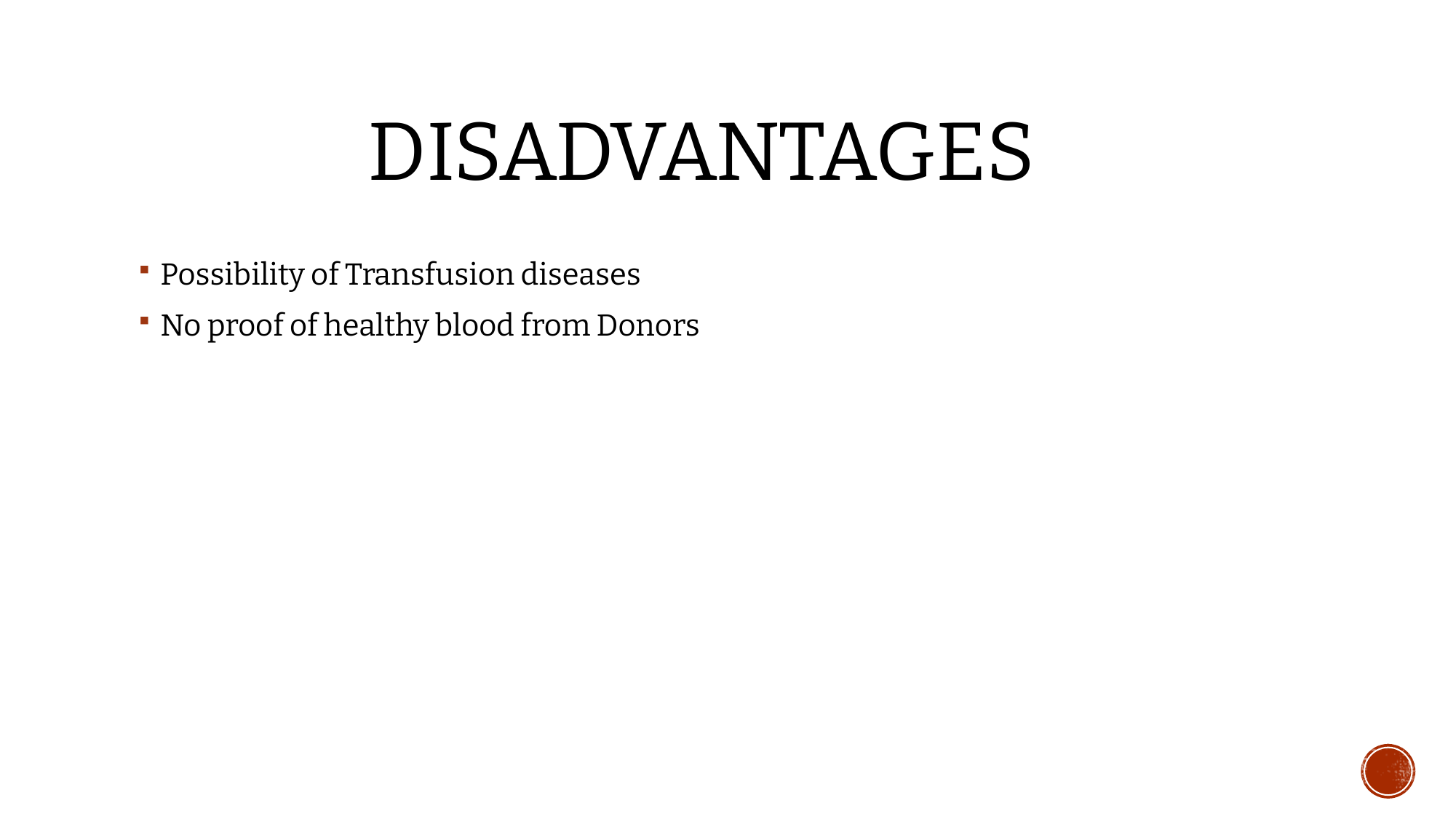

# Disadvantages
Possibility of Transfusion diseases
No proof of healthy blood from Donors